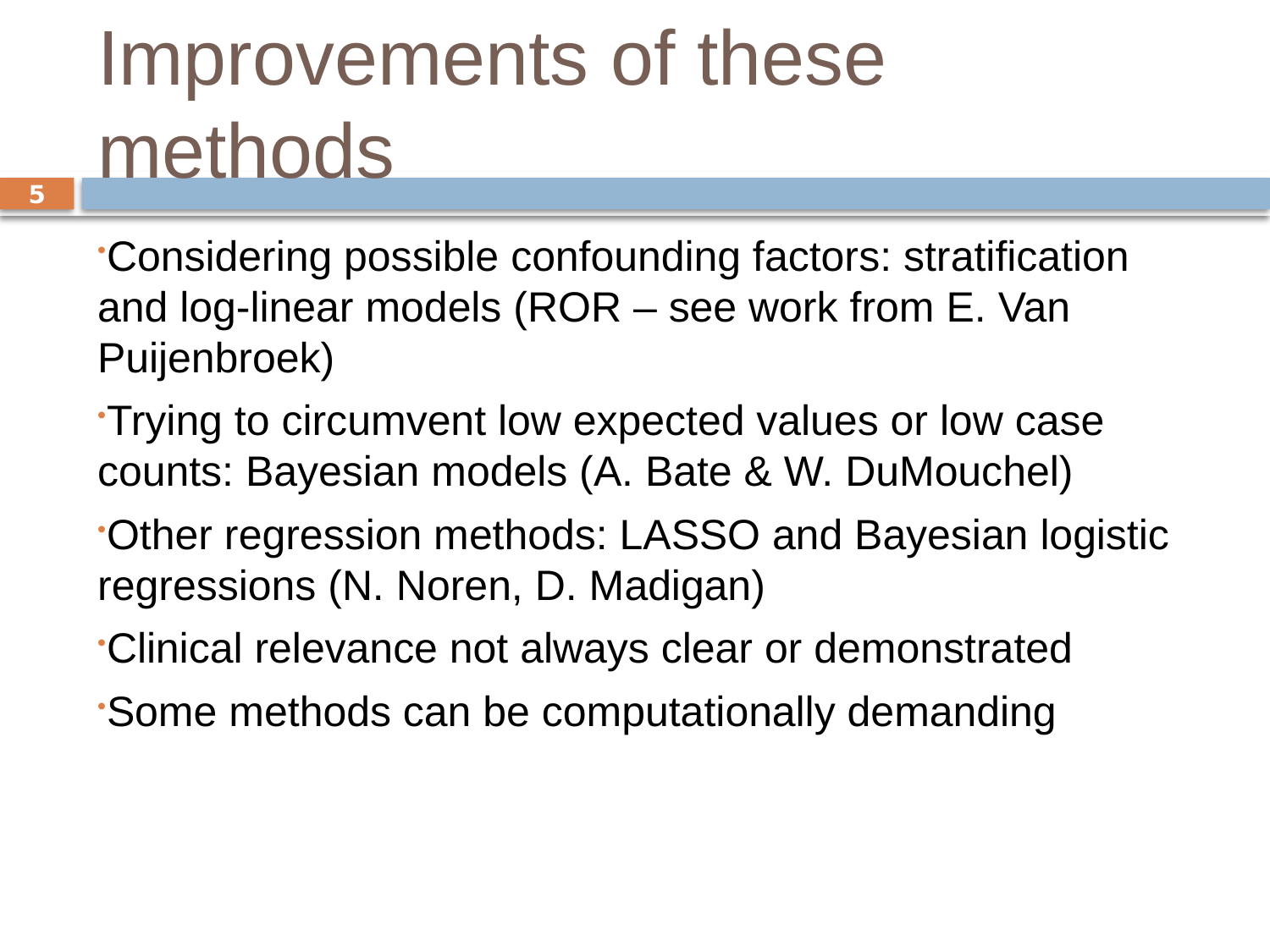

# Improvements of these methods
Considering possible confounding factors: stratification and log-linear models (ROR – see work from E. Van Puijenbroek)
Trying to circumvent low expected values or low case counts: Bayesian models (A. Bate & W. DuMouchel)
Other regression methods: LASSO and Bayesian logistic regressions (N. Noren, D. Madigan)
Clinical relevance not always clear or demonstrated
Some methods can be computationally demanding
5